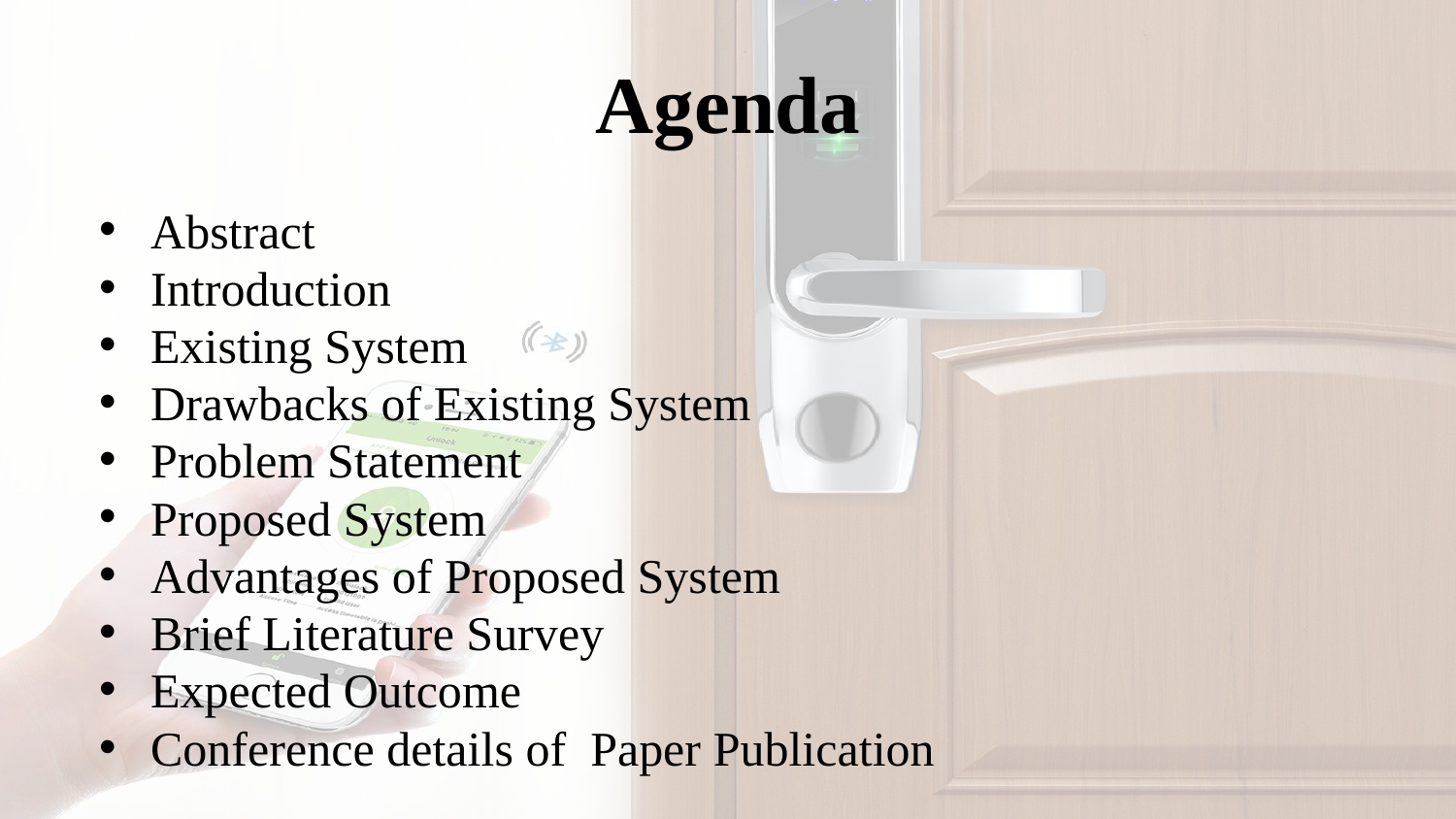

# Agenda
Abstract
Introduction
Existing System
Drawbacks of Existing System
Problem Statement
Proposed System
Advantages of Proposed System
Brief Literature Survey
Expected Outcome
Conference details of  Paper Publication